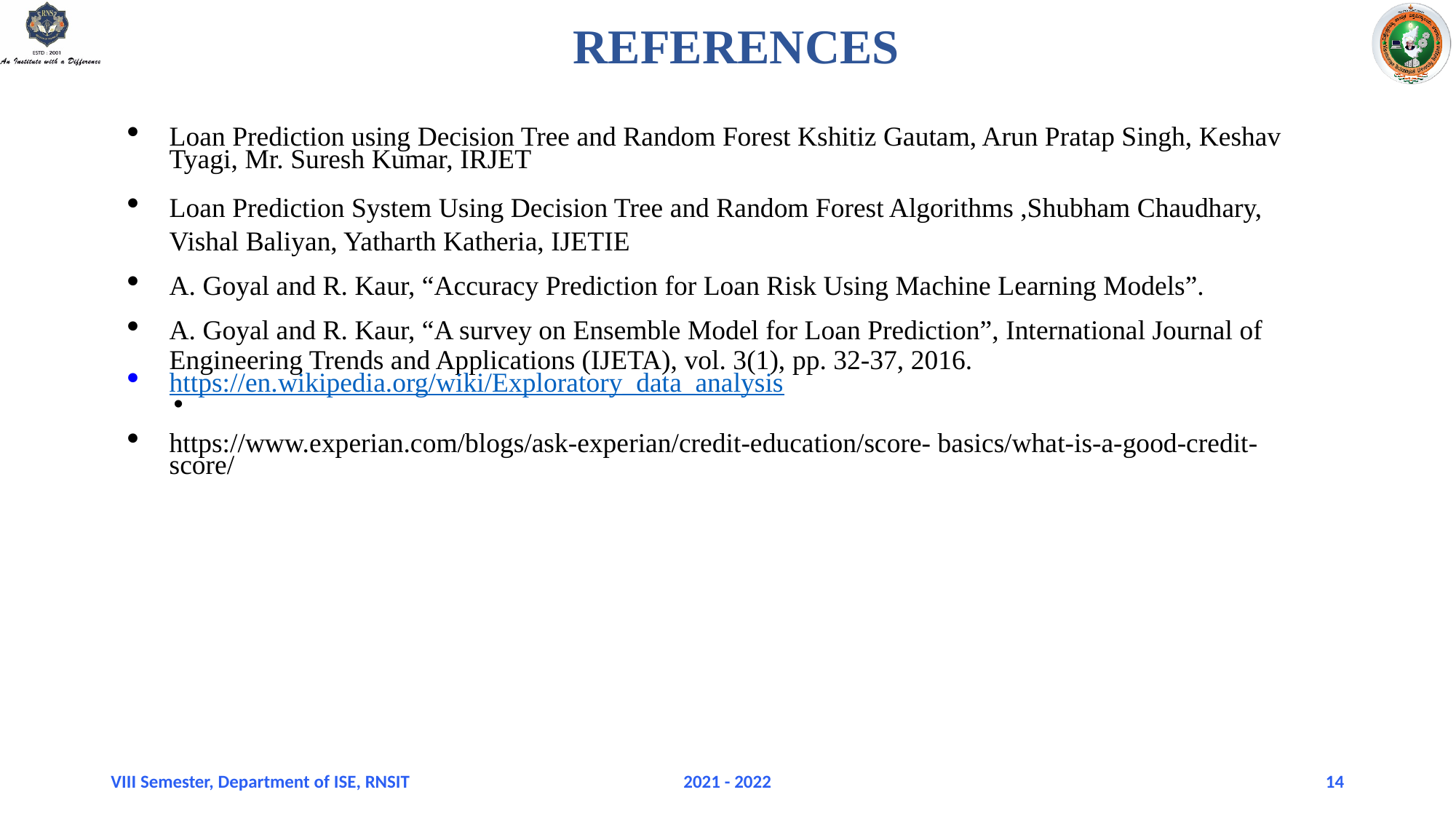

REFERENCES

Loan Prediction using Decision Tree and Random Forest Kshitiz Gautam, Arun Pratap Singh, Keshav Tyagi, Mr. Suresh Kumar, IRJET
Loan Prediction System Using Decision Tree and Random Forest Algorithms ,Shubham Chaudhary, Vishal Baliyan, Yatharth Katheria, IJETIE
A. Goyal and R. Kaur, “Accuracy Prediction for Loan Risk Using Machine Learning Models”.
A. Goyal and R. Kaur, “A survey on Ensemble Model for Loan Prediction”, International Journal of Engineering Trends and Applications (IJETA), vol. 3(1), pp. 32-37, 2016.
https://en.wikipedia.org/wiki/Exploratory_data_analysis

https://www.experian.com/blogs/ask-experian/credit-education/score- basics/what-is-a-good-credit-score/

VIII Semester, Department of ISE, RNSIT
2021 - 2022
14